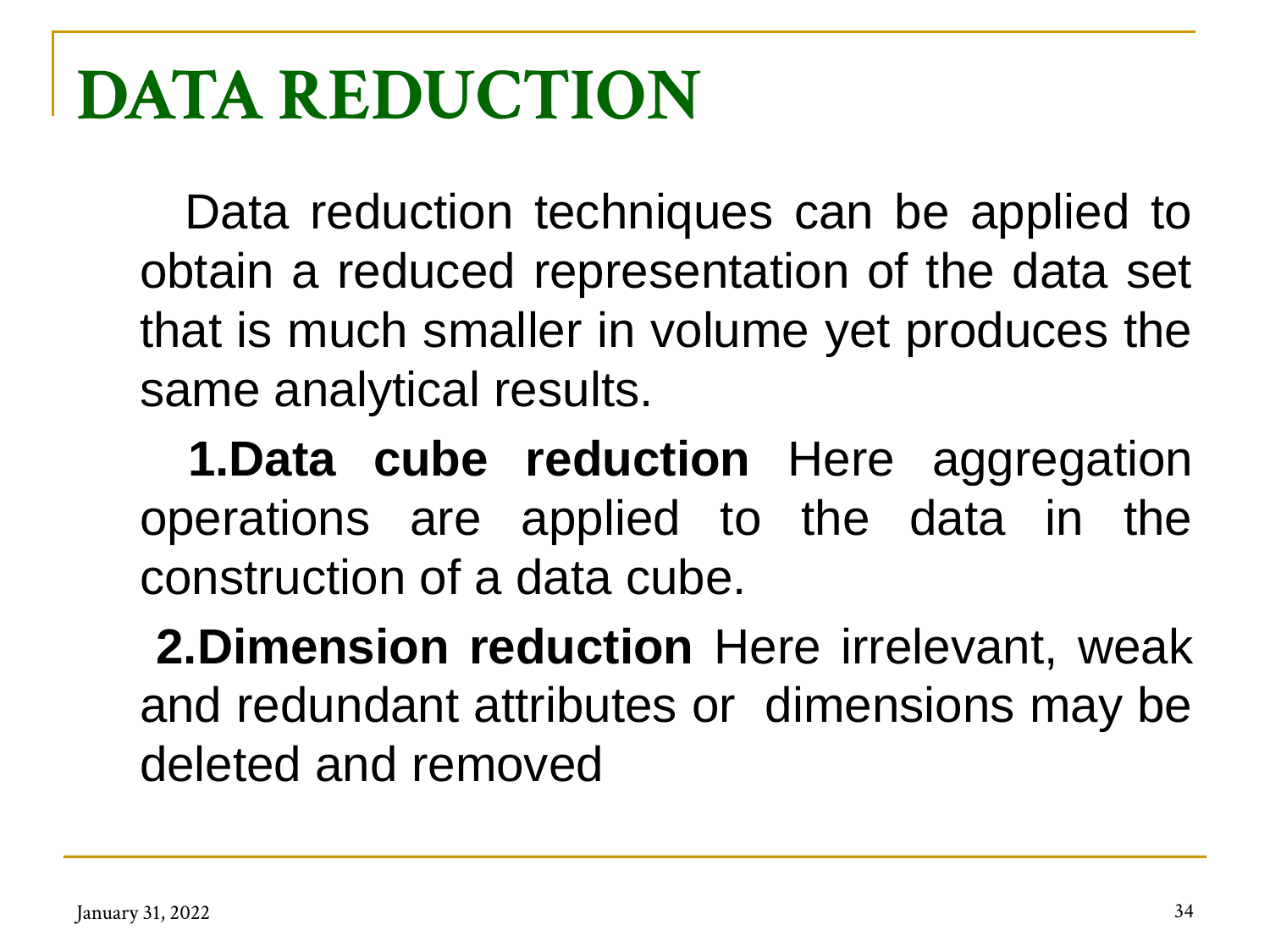

# DATA REDUCTION
     Data reduction techniques can be applied to obtain a reduced representation of the data set that is much smaller in volume yet produces the same analytical results.
   1.Data cube reduction Here aggregation operations are applied to the data in the construction of a data cube.
    2.Dimension reduction Here irrelevant, weak and redundant attributes or  dimensions may be deleted and removed
January 31, 2022
34